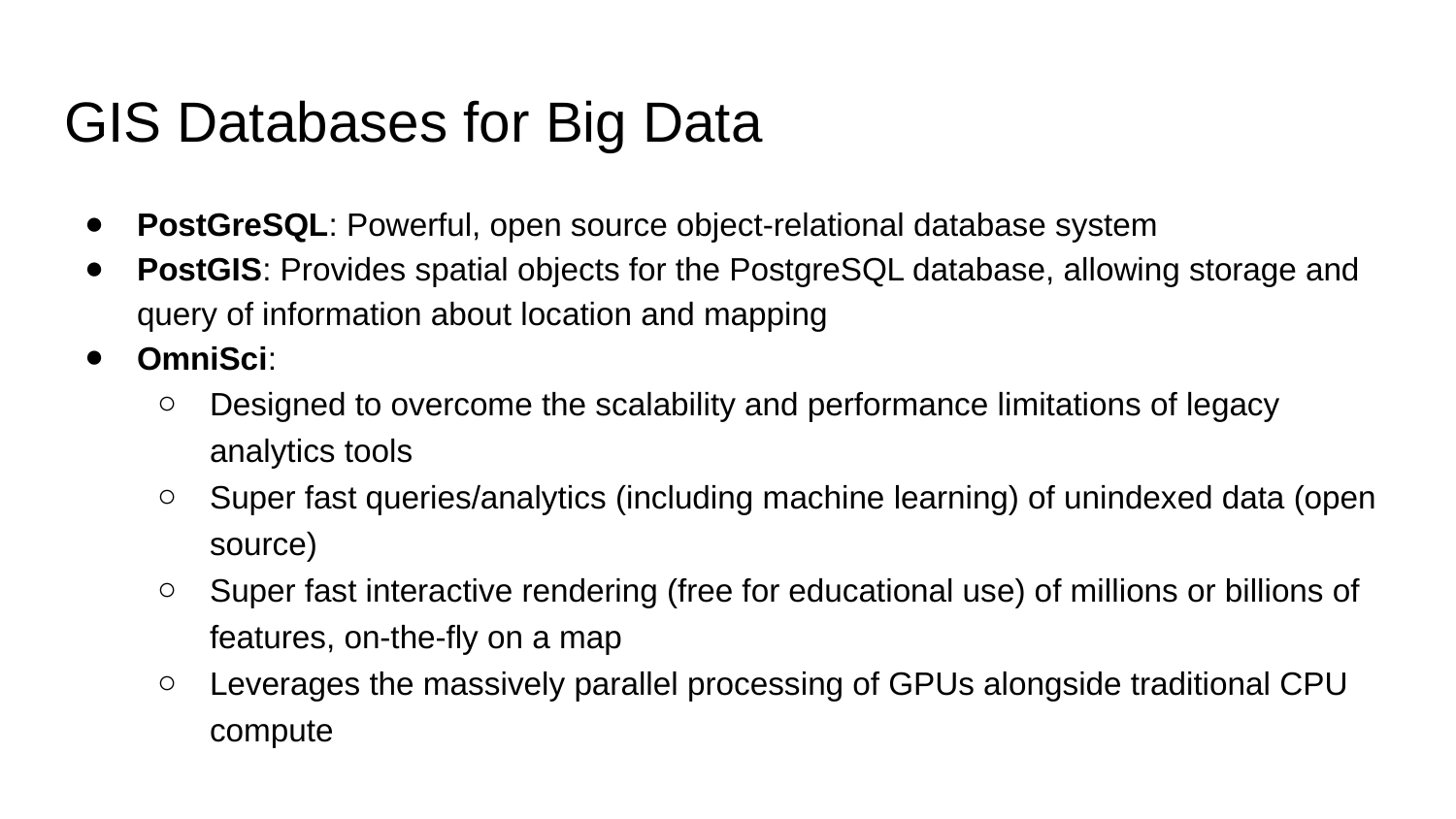

# GIS Databases for Big Data
PostGreSQL: Powerful, open source object-relational database system
PostGIS: Provides spatial objects for the PostgreSQL database, allowing storage and query of information about location and mapping
OmniSci:
Designed to overcome the scalability and performance limitations of legacy analytics tools
Super fast queries/analytics (including machine learning) of unindexed data (open source)
Super fast interactive rendering (free for educational use) of millions or billions of features, on-the-fly on a map
Leverages the massively parallel processing of GPUs alongside traditional CPU compute